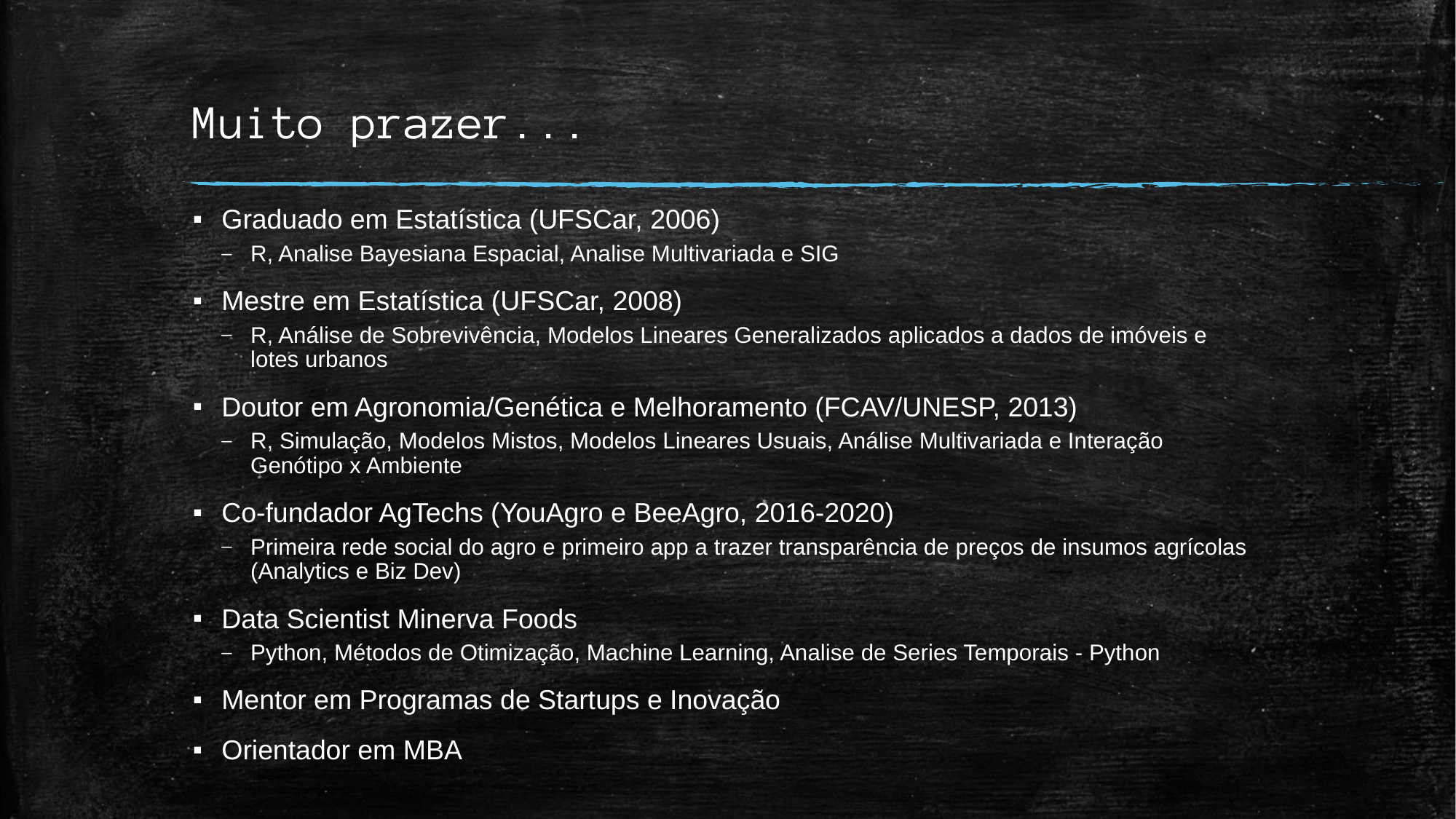

# Muito prazer...
Graduado em Estatística (UFSCar, 2006)
R, Analise Bayesiana Espacial, Analise Multivariada e SIG
Mestre em Estatística (UFSCar, 2008)
R, Análise de Sobrevivência, Modelos Lineares Generalizados aplicados a dados de imóveis e lotes urbanos
Doutor em Agronomia/Genética e Melhoramento (FCAV/UNESP, 2013)
R, Simulação, Modelos Mistos, Modelos Lineares Usuais, Análise Multivariada e Interação Genótipo x Ambiente
Co-fundador AgTechs (YouAgro e BeeAgro, 2016-2020)
Primeira rede social do agro e primeiro app a trazer transparência de preços de insumos agrícolas (Analytics e Biz Dev)
Data Scientist Minerva Foods
Python, Métodos de Otimização, Machine Learning, Analise de Series Temporais - Python
Mentor em Programas de Startups e Inovação
Orientador em MBA